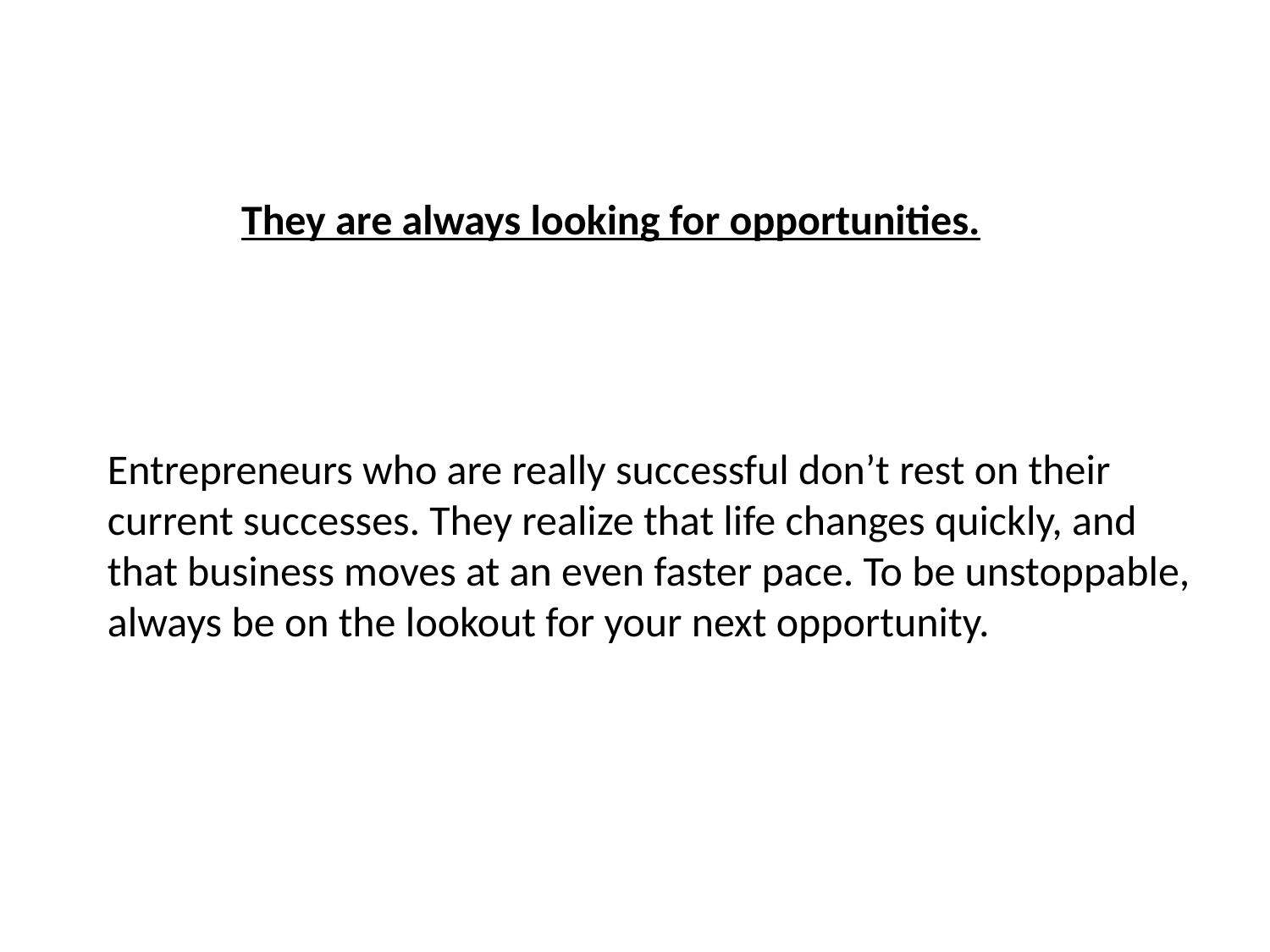

They are always looking for opportunities.
Entrepreneurs who are really successful don’t rest on their current successes. They realize that life changes quickly, and that business moves at an even faster pace. To be unstoppable, always be on the lookout for your next opportunity.